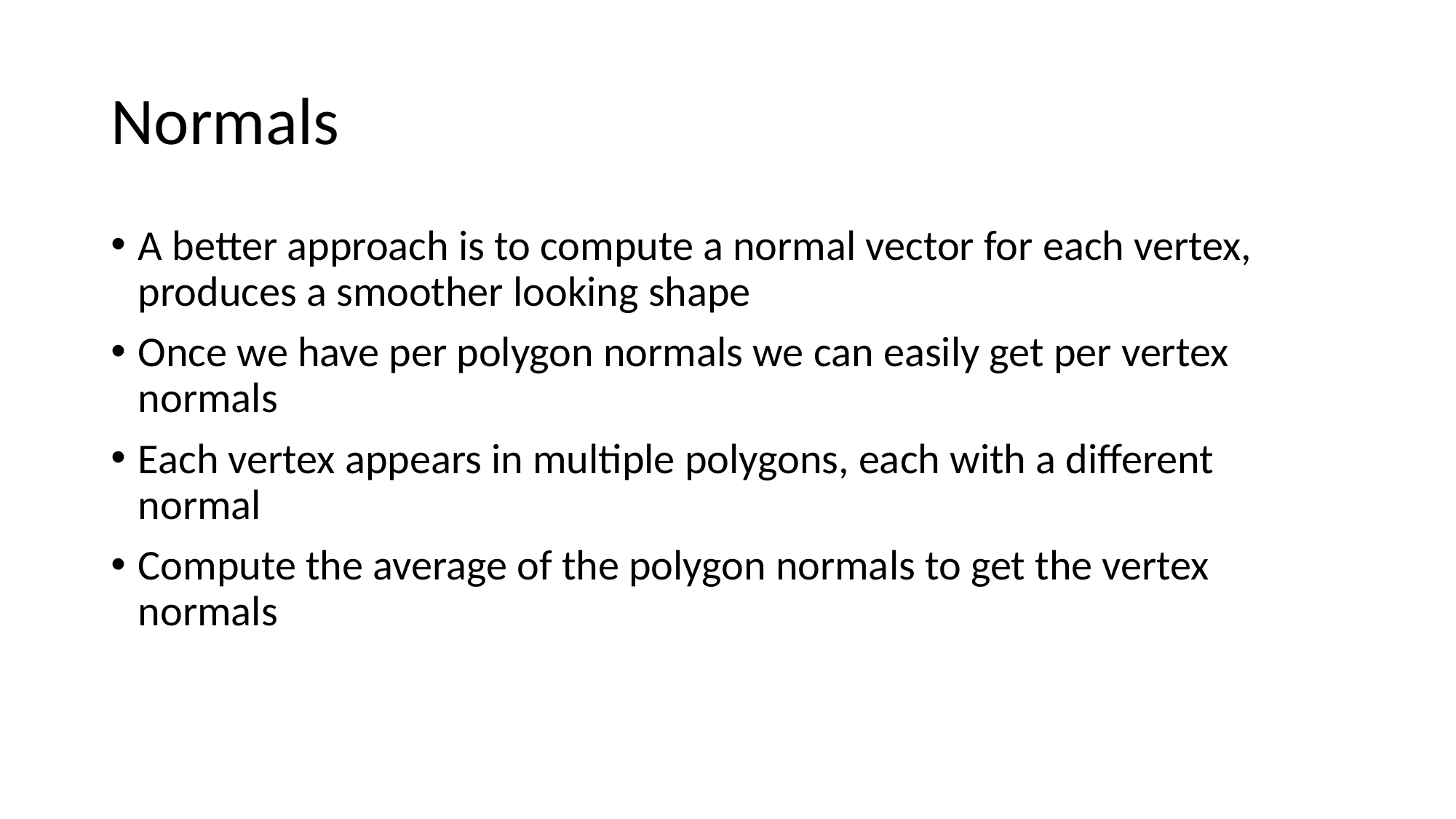

# Normals
A better approach is to compute a normal vector for each vertex, produces a smoother looking shape
Once we have per polygon normals we can easily get per vertex normals
Each vertex appears in multiple polygons, each with a different normal
Compute the average of the polygon normals to get the vertex normals